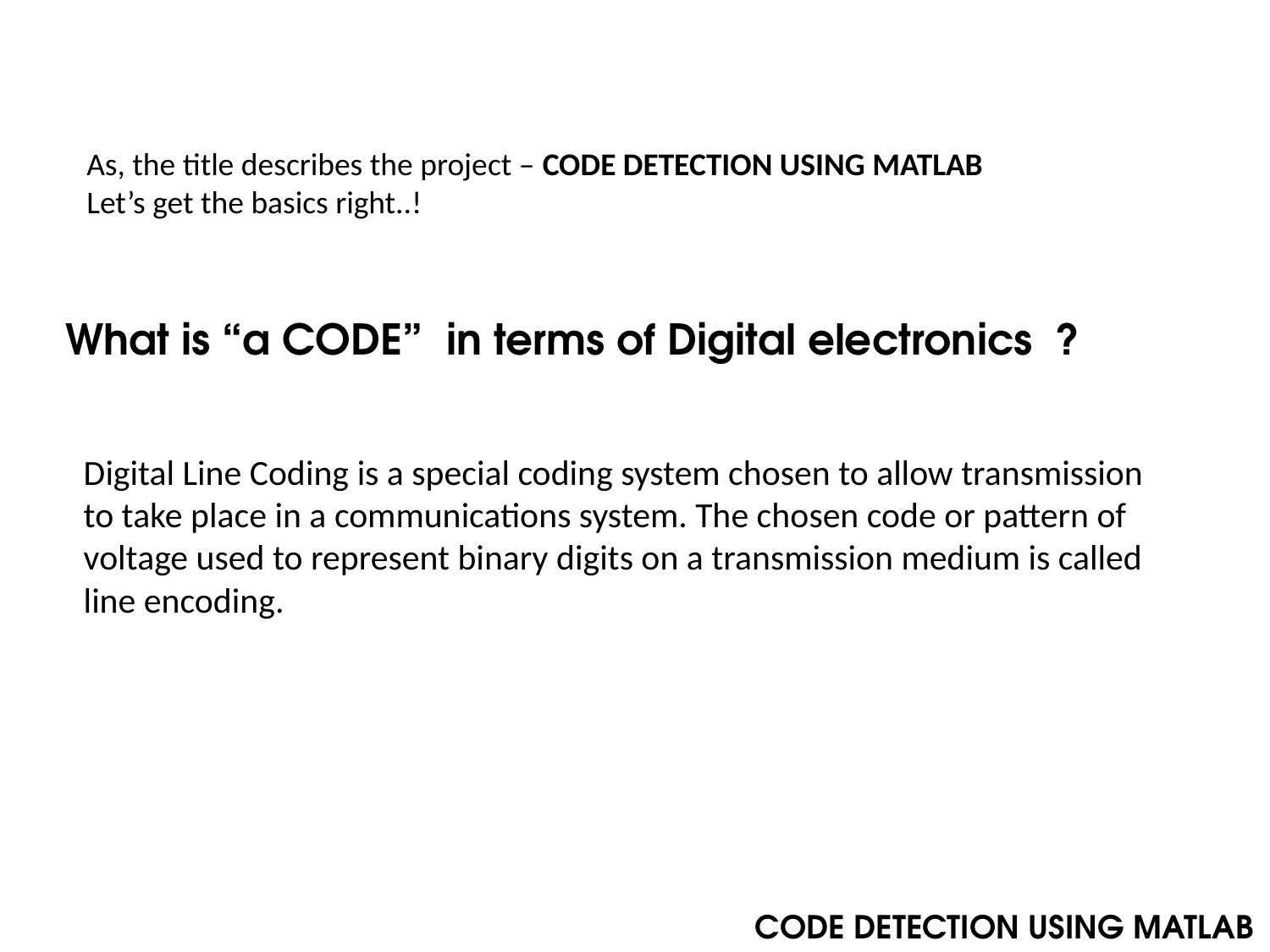

As, the title describes the project – CODE DETECTION USING MATLAB
Let’s get the basics right..!
What is “a CODE”  in terms of Digital electronics  ?
Digital Line Coding is a special coding system chosen to allow transmission
to take place in a communications system. The chosen code or pattern of
voltage used to represent binary digits on a transmission medium is called
line encoding.
CODE DETECTION USING MATLAB